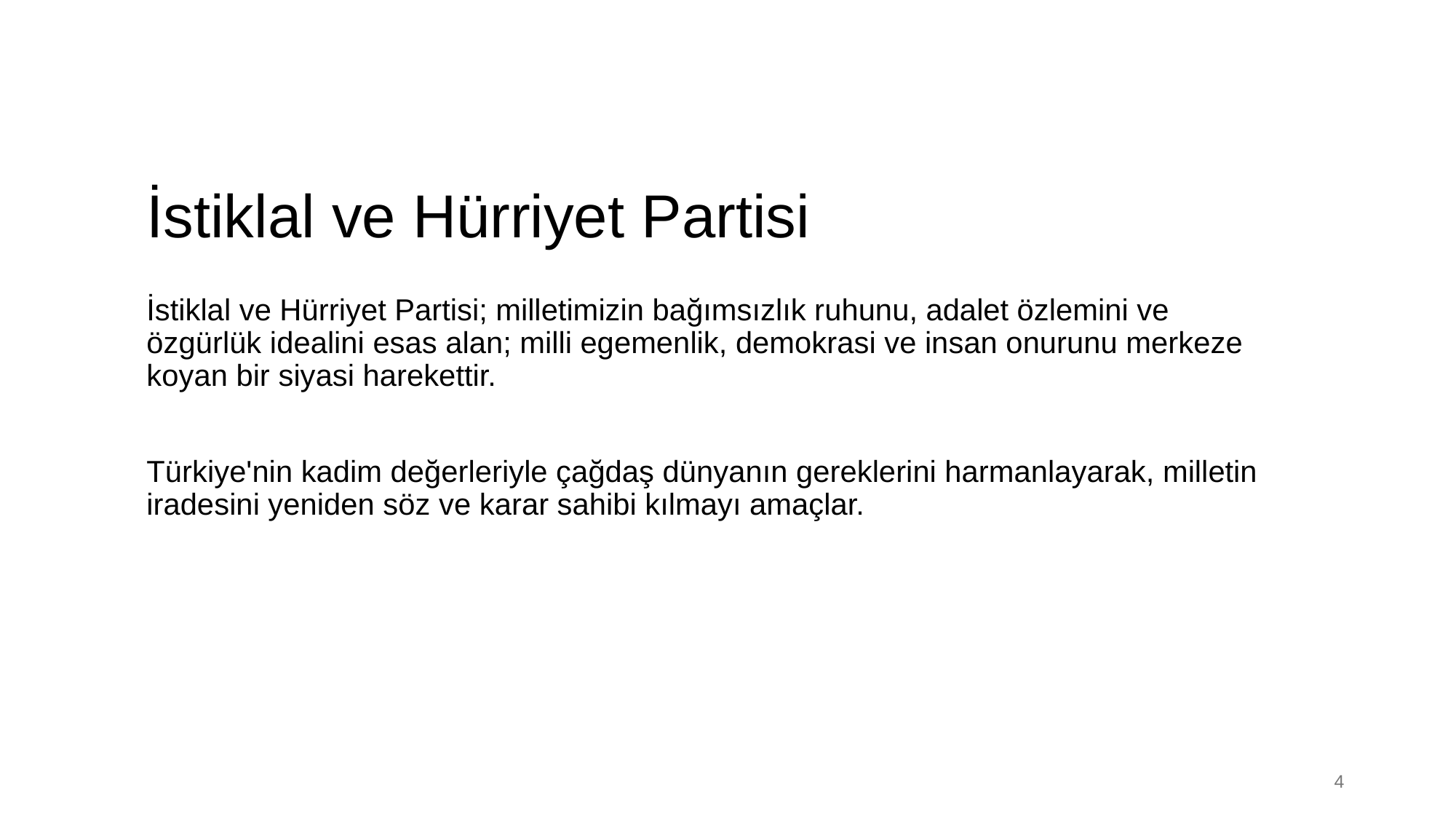

# İstiklal ve Hürriyet Partisi
İstiklal ve Hürriyet Partisi; milletimizin bağımsızlık ruhunu, adalet özlemini ve özgürlük idealini esas alan; milli egemenlik, demokrasi ve insan onurunu merkeze koyan bir siyasi harekettir.

Türkiye'nin kadim değerleriyle çağdaş dünyanın gereklerini harmanlayarak, milletin iradesini yeniden söz ve karar sahibi kılmayı amaçlar.

4